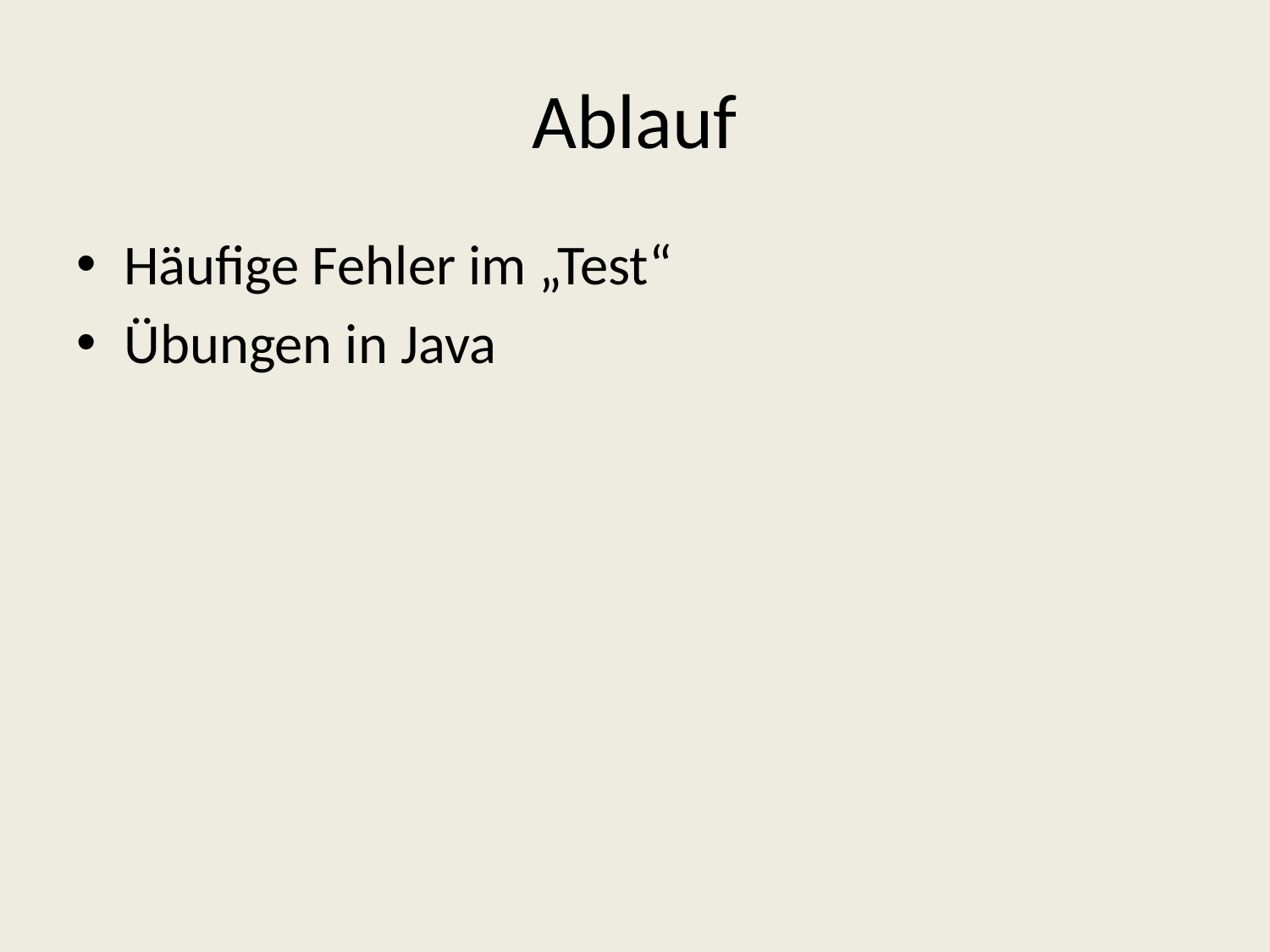

# Ablauf
Häufige Fehler im „Test“
Übungen in Java